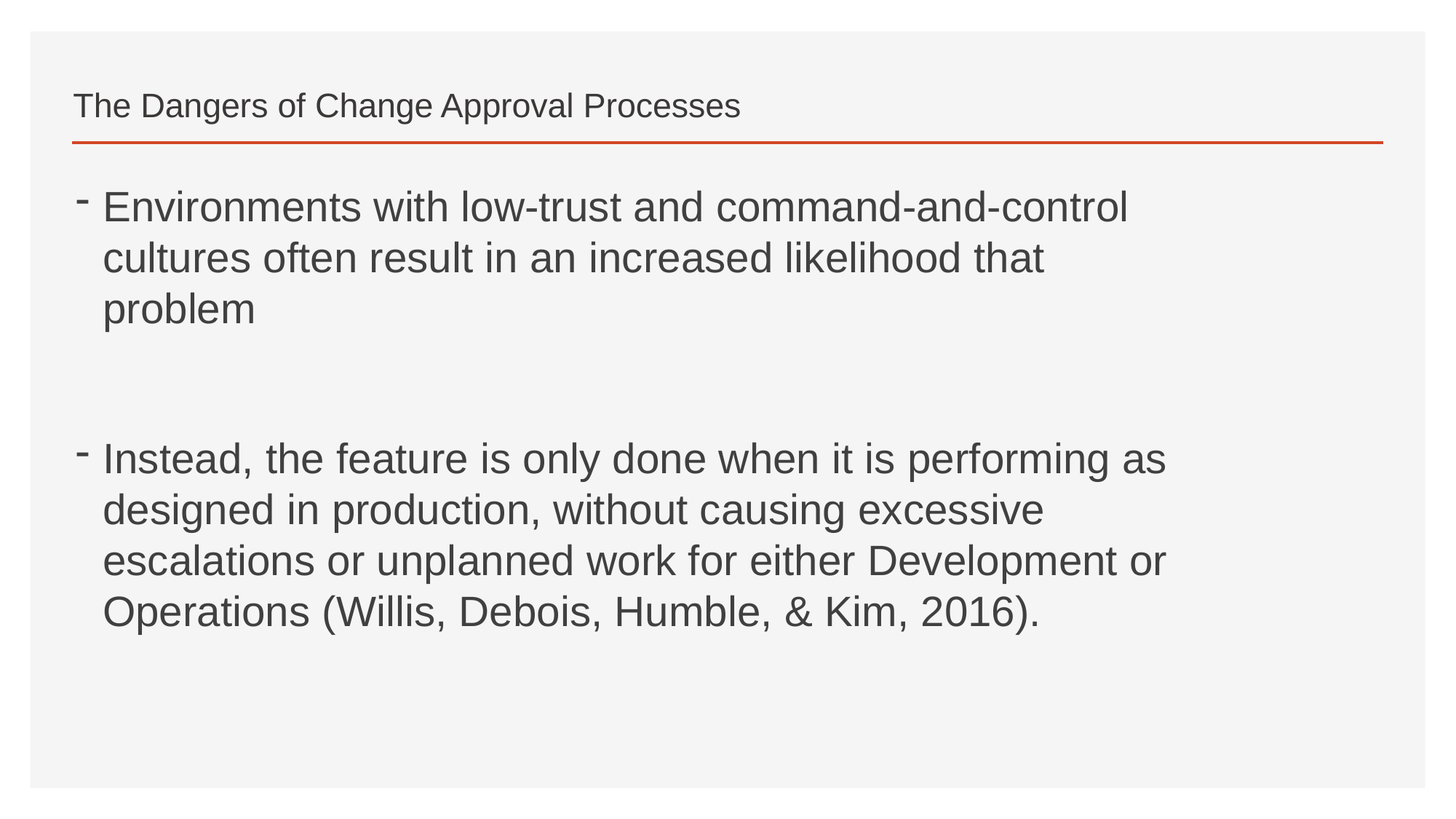

# The Dangers of Change Approval Processes
Environments with low-trust and command-and-control cultures often result in an increased likelihood that problem

Instead, the feature is only done when it is performing as designed in production, without causing excessive escalations or unplanned work for either Development or Operations (Willis, Debois, Humble, & Kim, 2016).